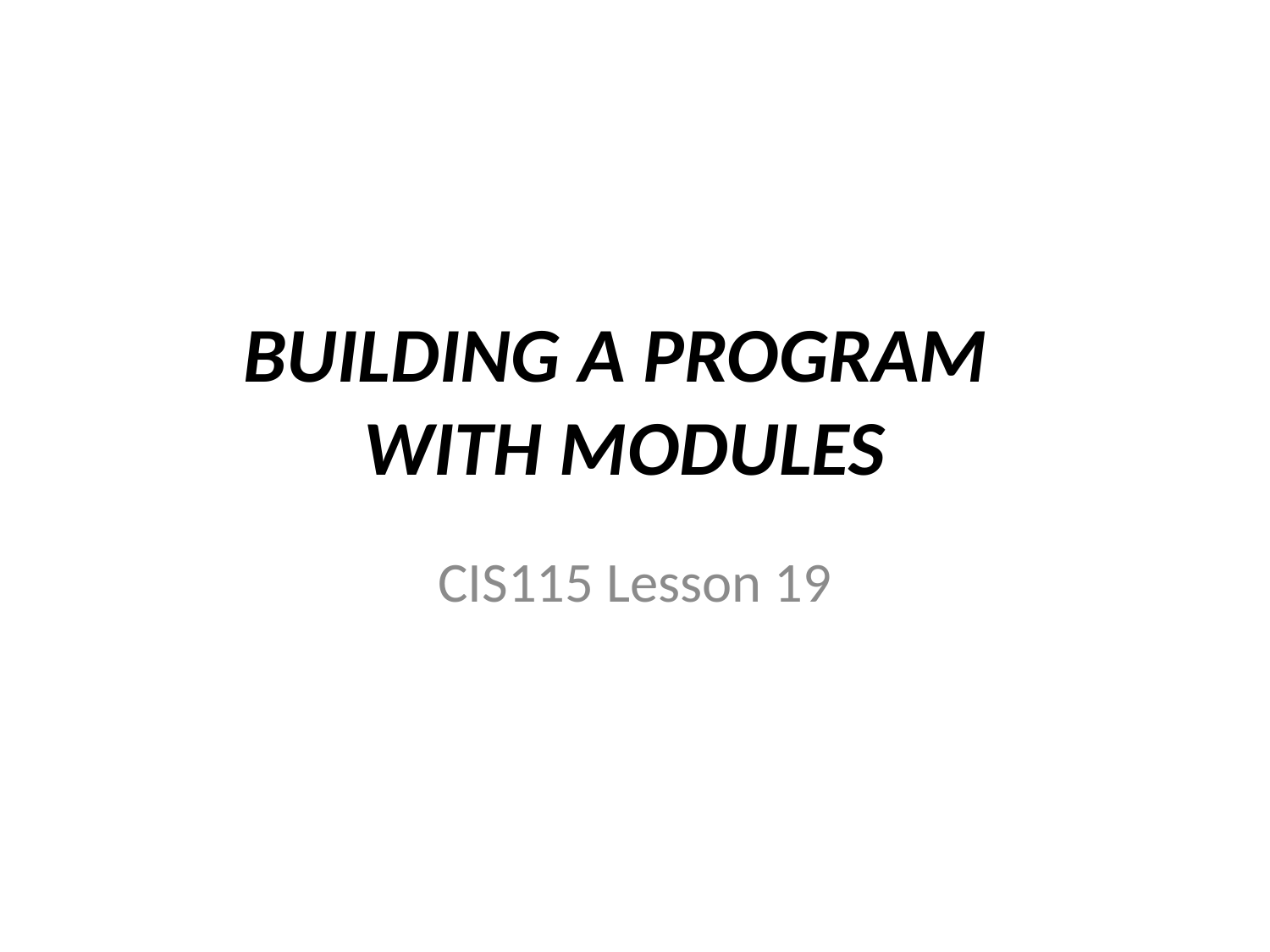

# BUILDING A PROGRAM WITH MODULES
CIS115 Lesson 19